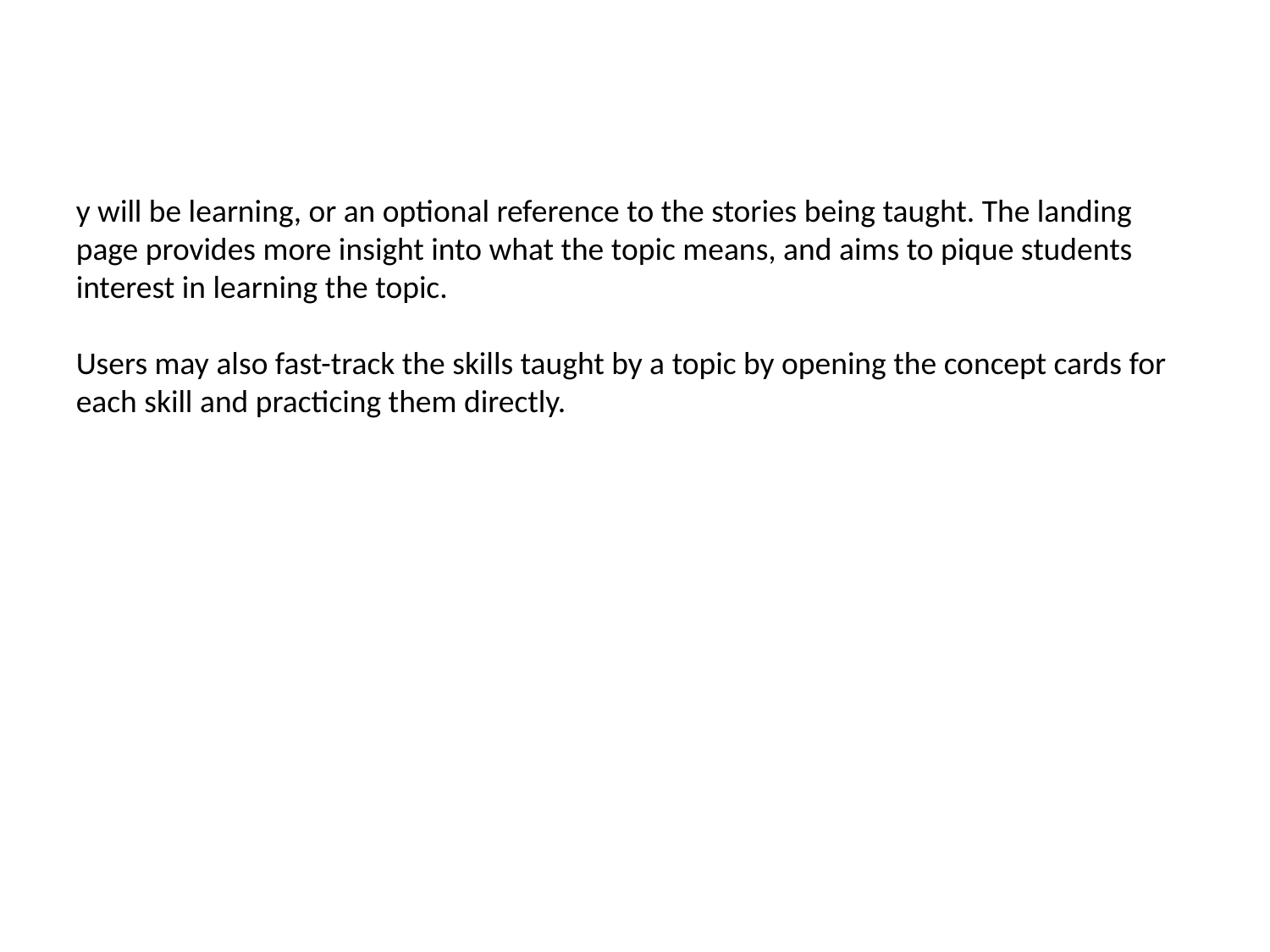

y will be learning, or an optional reference to the stories being taught. The landing page provides more insight into what the topic means, and aims to pique students interest in learning the topic.

Users may also fast-track the skills taught by a topic by opening the concept cards for each skill and practicing them directly.